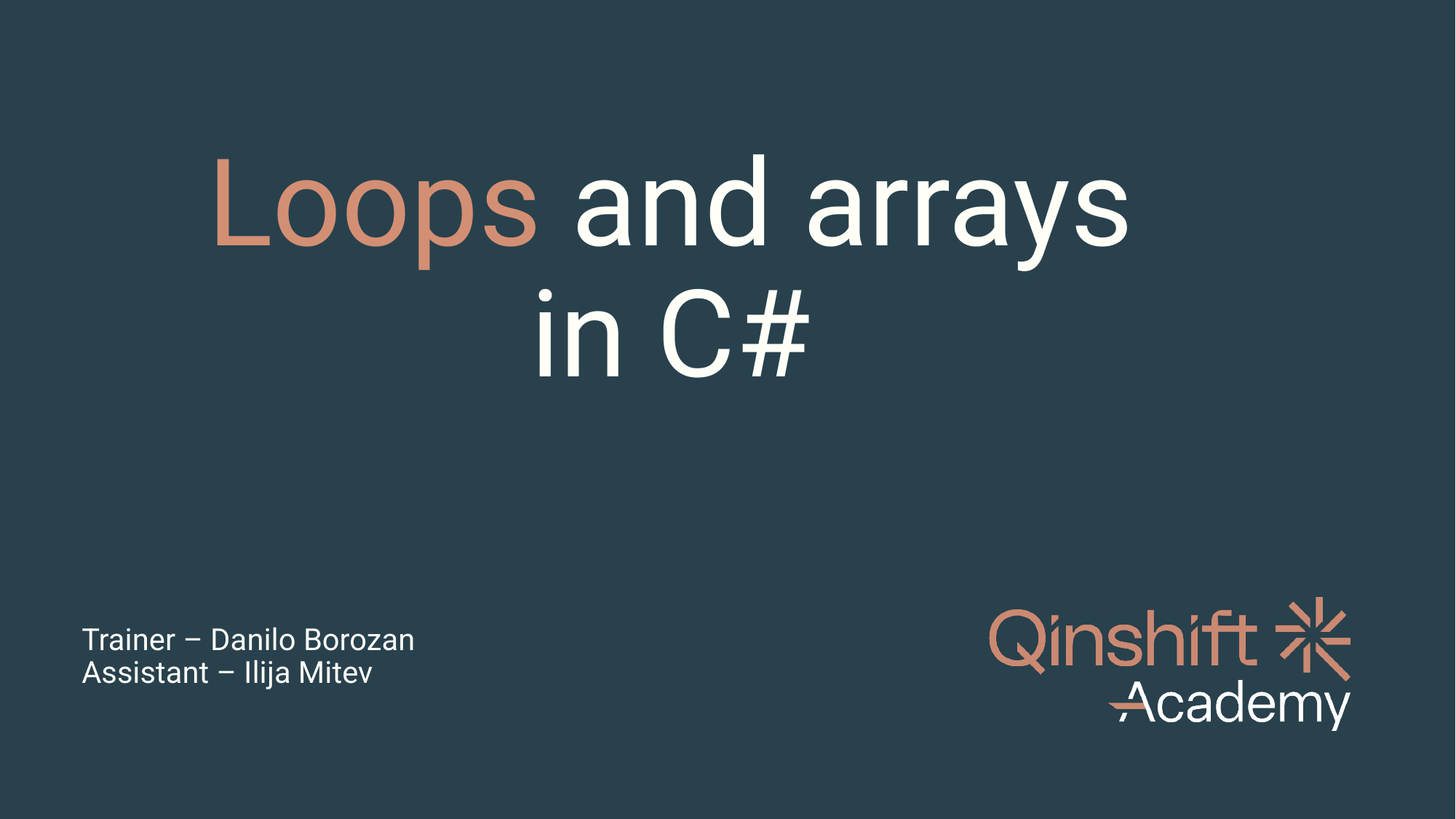

Loops and arrays in C#
Trainer – Danilo Borozan
Assistant – Ilija Mitev